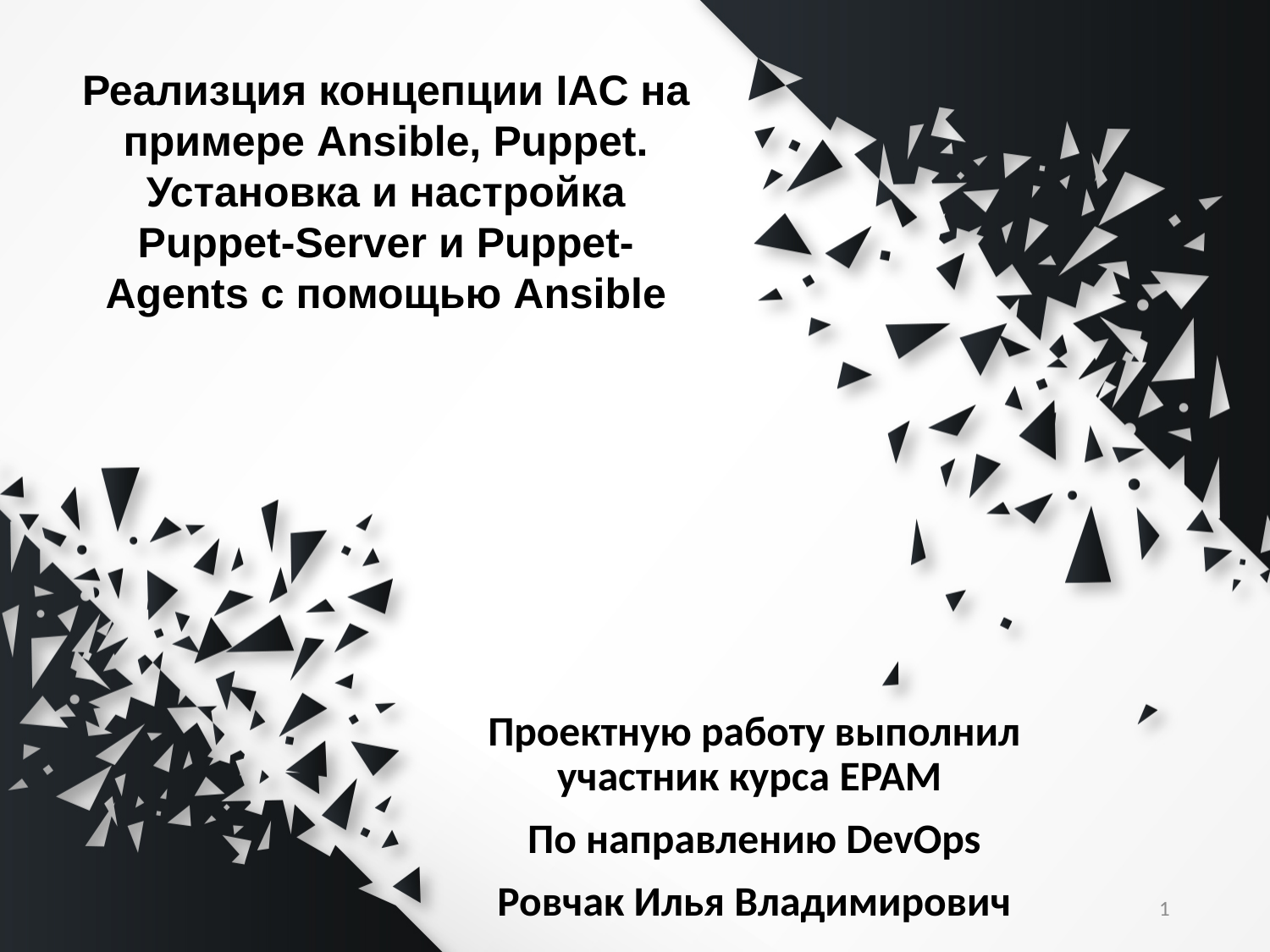

Реализция концепции IAC на примере Ansible, Puppet. Установка и настройка Puppet-Server и Puppet-Agents с помощью Ansible
Проектную работу выполнил участник курса EPAM
По направлению DevOps
Ровчак Илья Владимирович
1